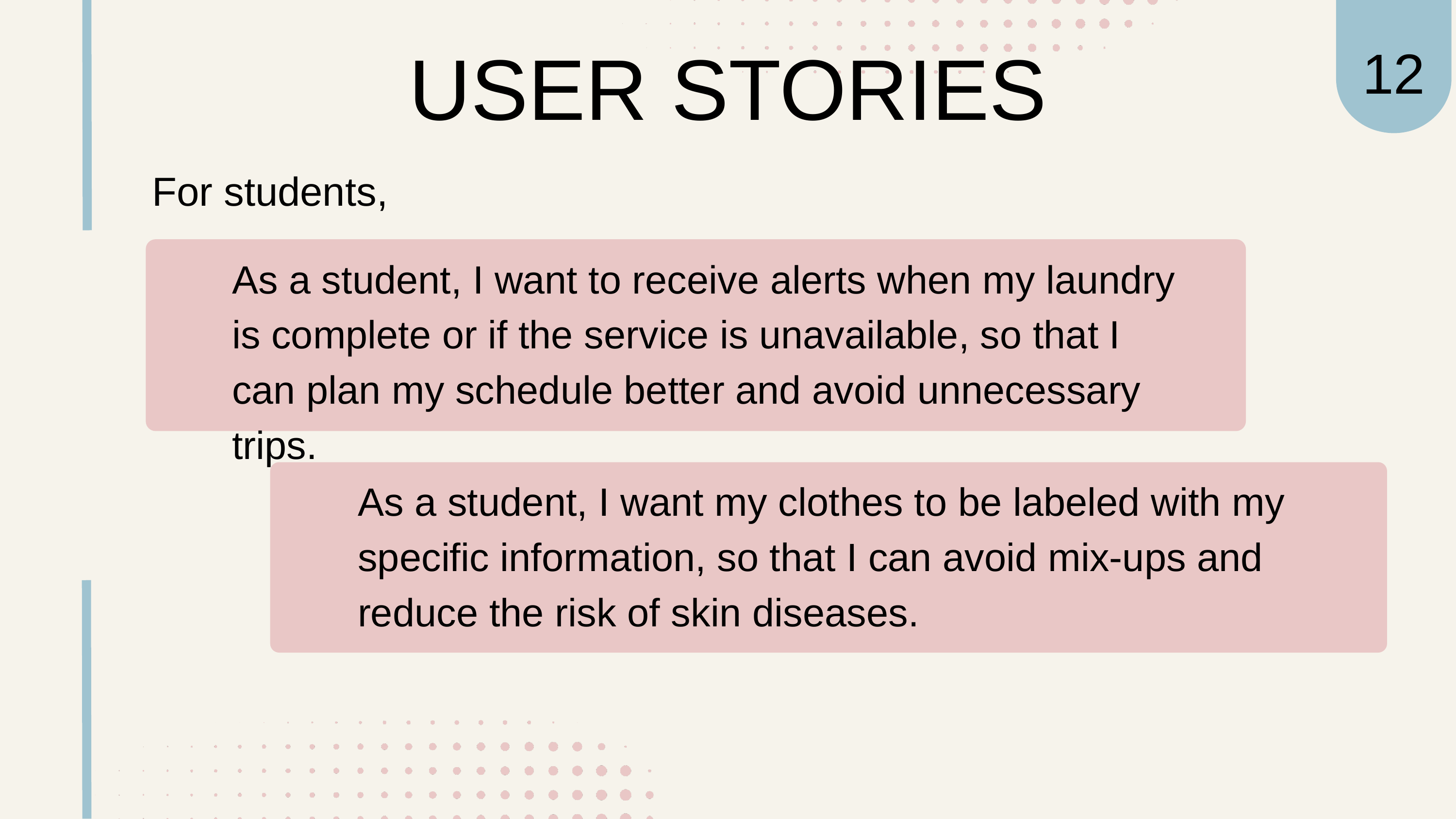

12

USER STORIES
For students,

As a student, I want to receive alerts when my laundry is complete or if the service is unavailable, so that I can plan my schedule better and avoid unnecessary trips.

As a student, I want my clothes to be labeled with my specific information, so that I can avoid mix-ups and reduce the risk of skin diseases.